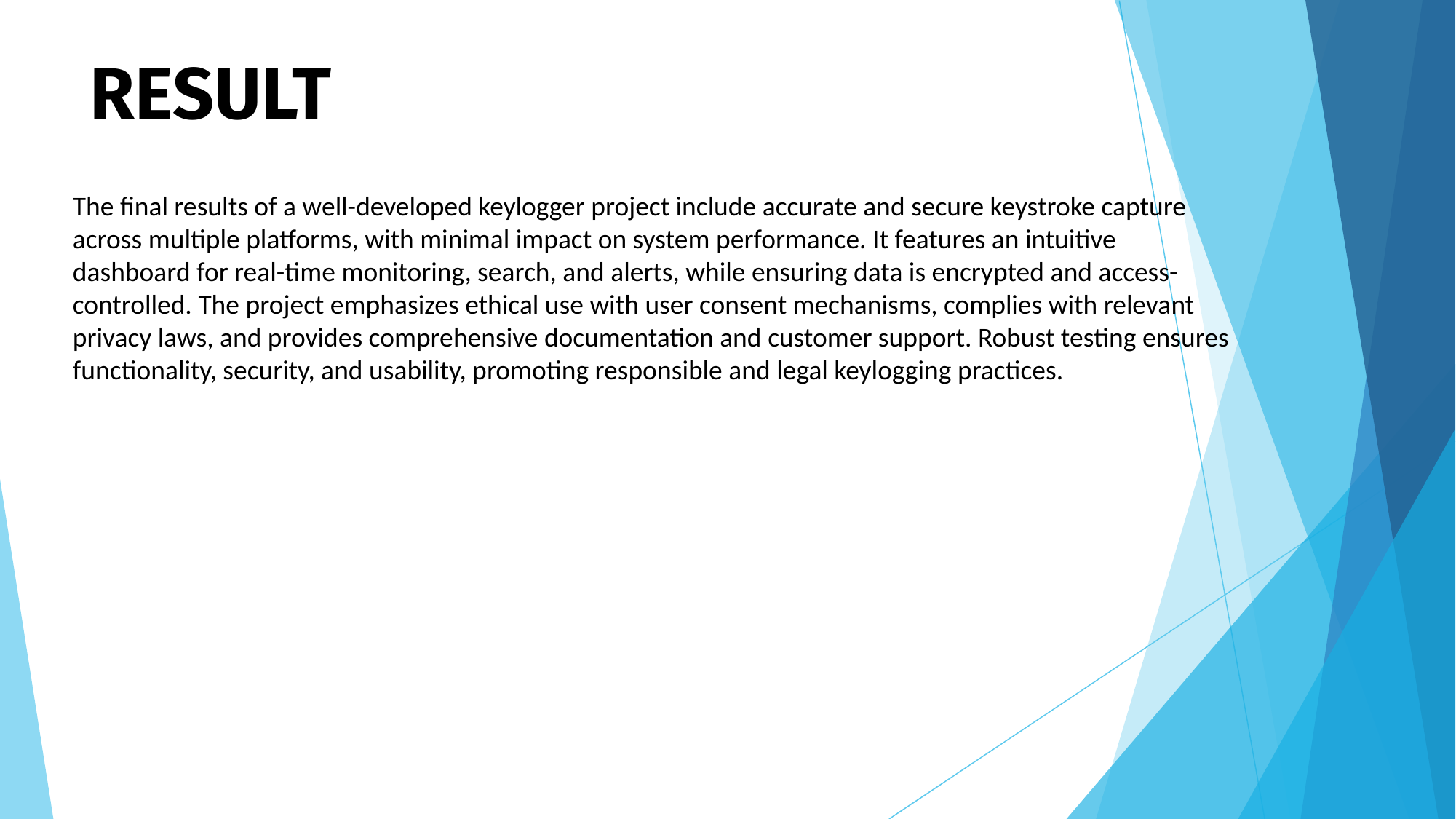

# RESULT

The final results of a well-developed keylogger project include accurate and secure keystroke capture across multiple platforms, with minimal impact on system performance. It features an intuitive dashboard for real-time monitoring, search, and alerts, while ensuring data is encrypted and access-controlled. The project emphasizes ethical use with user consent mechanisms, complies with relevant privacy laws, and provides comprehensive documentation and customer support. Robust testing ensures functionality, security, and usability, promoting responsible and legal keylogging practices.